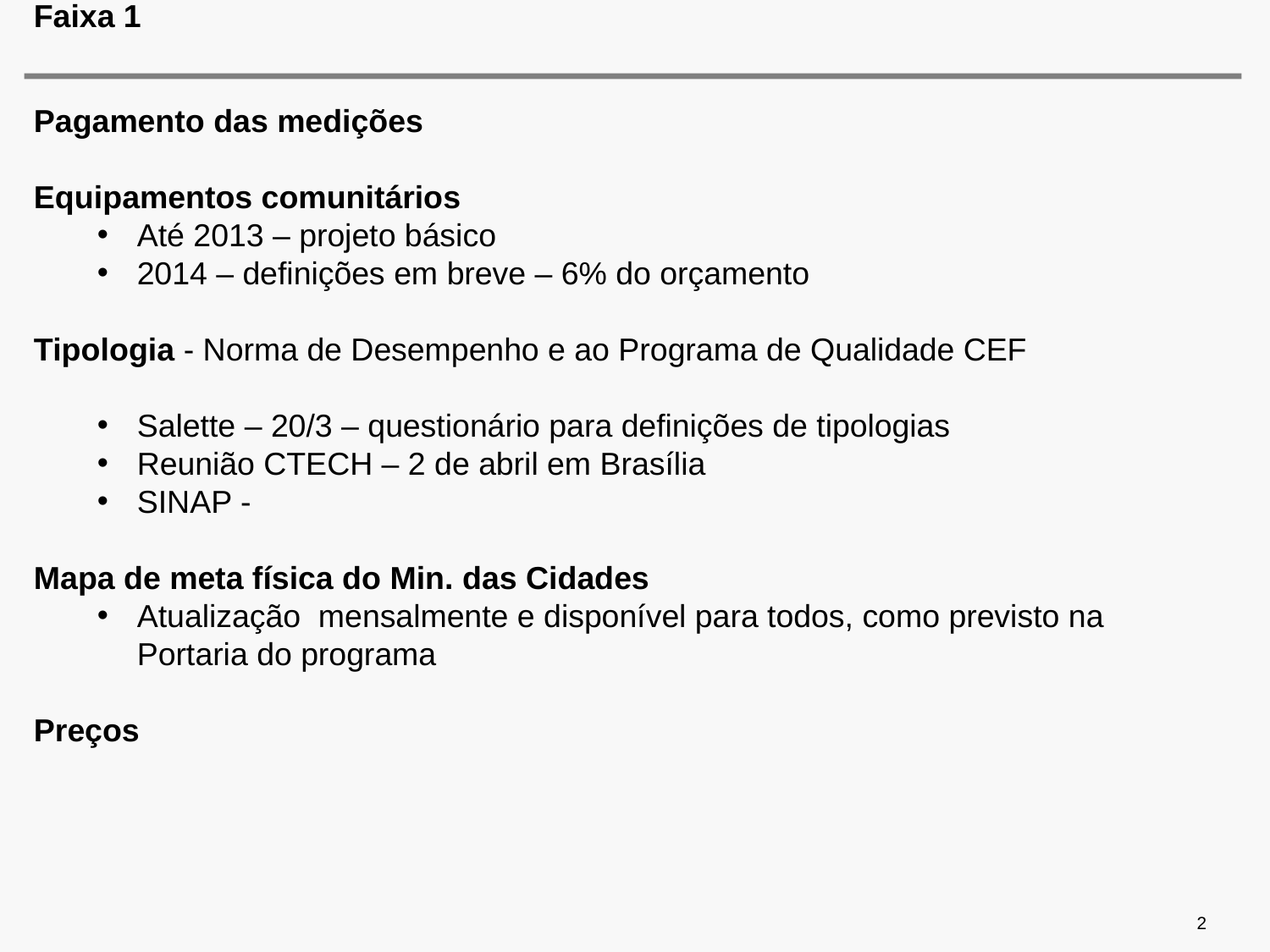

# Faixa 1

Pagamento das medições

Equipamentos comunitários
Até 2013 – projeto básico
2014 – definições em breve – 6% do orçamento

Tipologia - Norma de Desempenho e ao Programa de Qualidade CEF

Salette – 20/3 – questionário para definições de tipologias
Reunião CTECH – 2 de abril em Brasília
SINAP -

Mapa de meta física do Min. das Cidades
Atualização  mensalmente e disponível para todos, como previsto na Portaria do programa

Preços

2